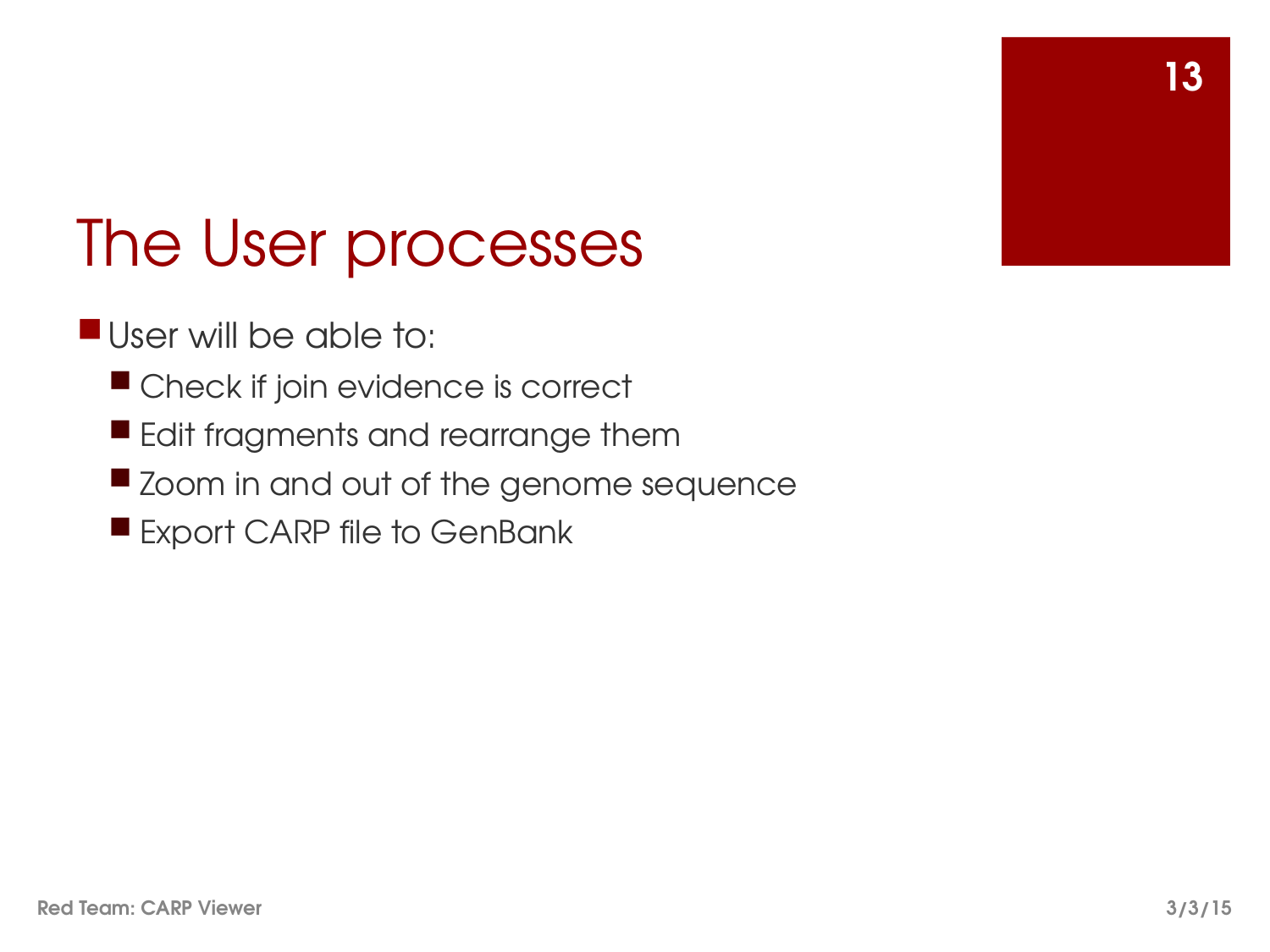

13
# The User processes
User will be able to:
Check if join evidence is correct
Edit fragments and rearrange them
Zoom in and out of the genome sequence
Export CARP file to GenBank
Red Team: CARP Viewer
3/3/15